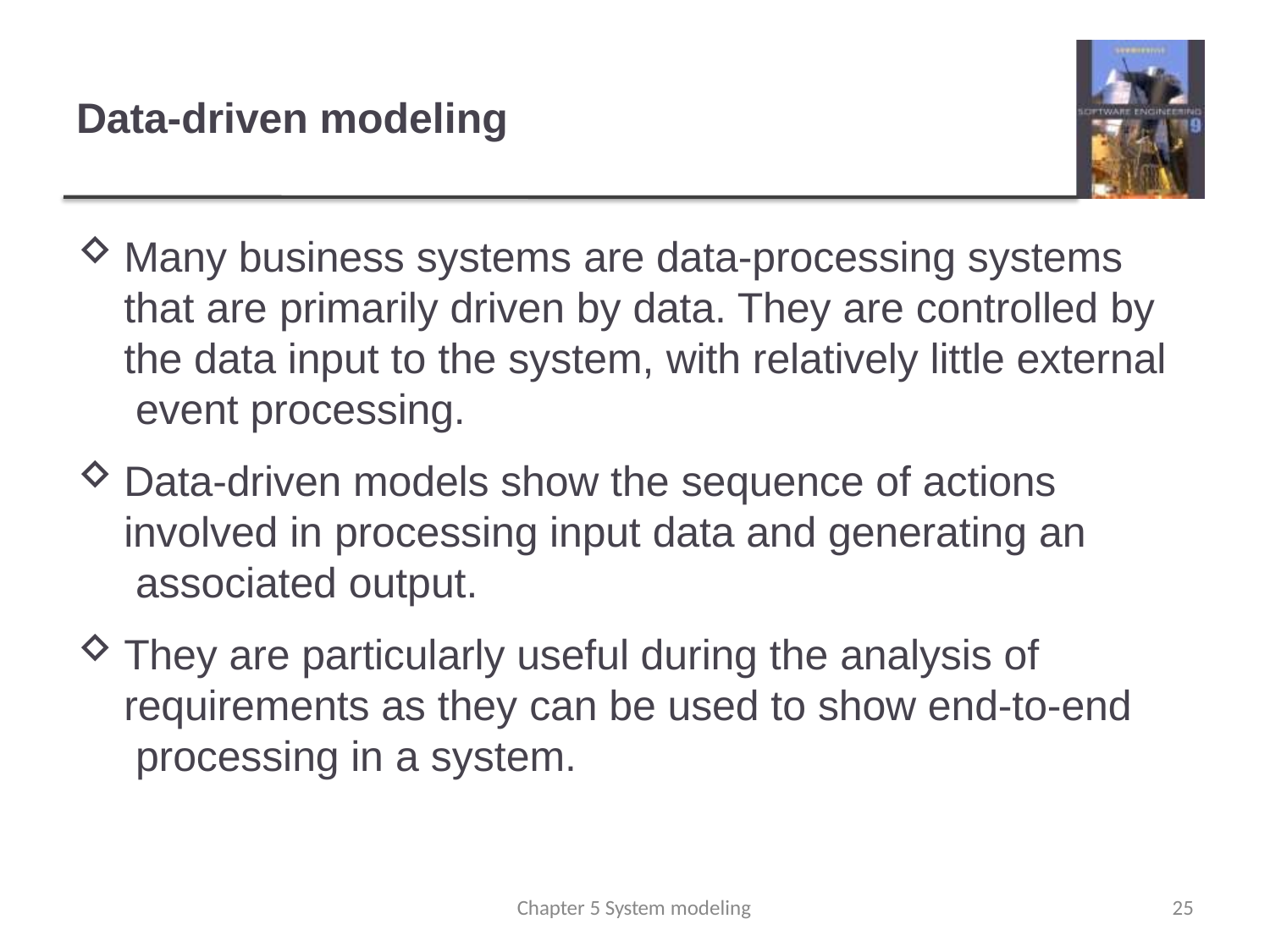

Data-driven modeling

Many business systems are data-processing systems  that are primarily driven by data. They are controlled by  the data input to the system, with relatively little external  event processing.
Data-driven models show the sequence of actions  involved in processing input data and generating an  associated output.
They are particularly useful during the analysis of  requirements as they can be used to show end-to-end  processing in a system.
Chapter 5 System modeling
25